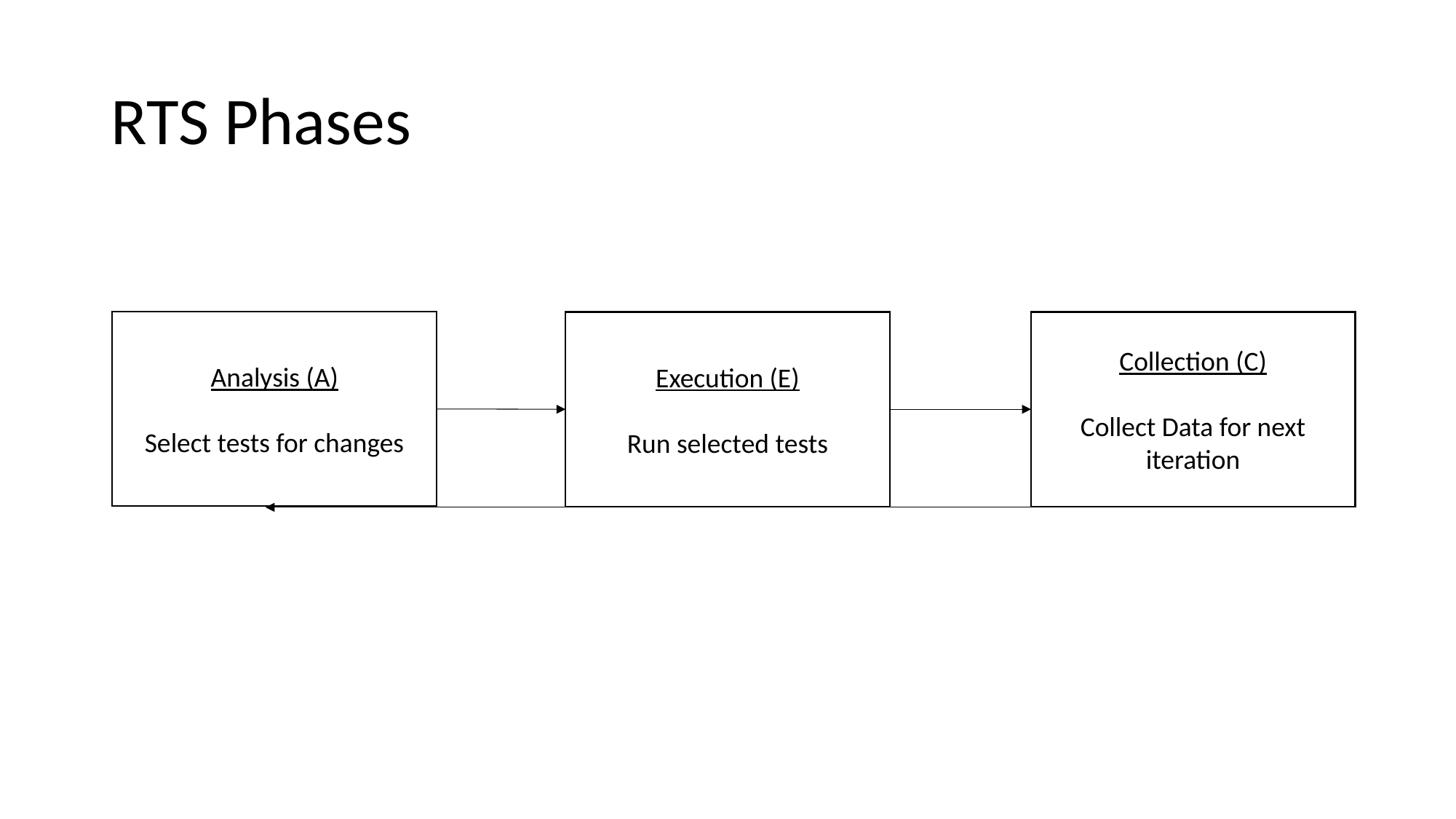

# RTS Phases
Analysis (A)

Select tests for changes
Execution (E)

Run selected tests
Collection (C)

Collect Data for next iteration